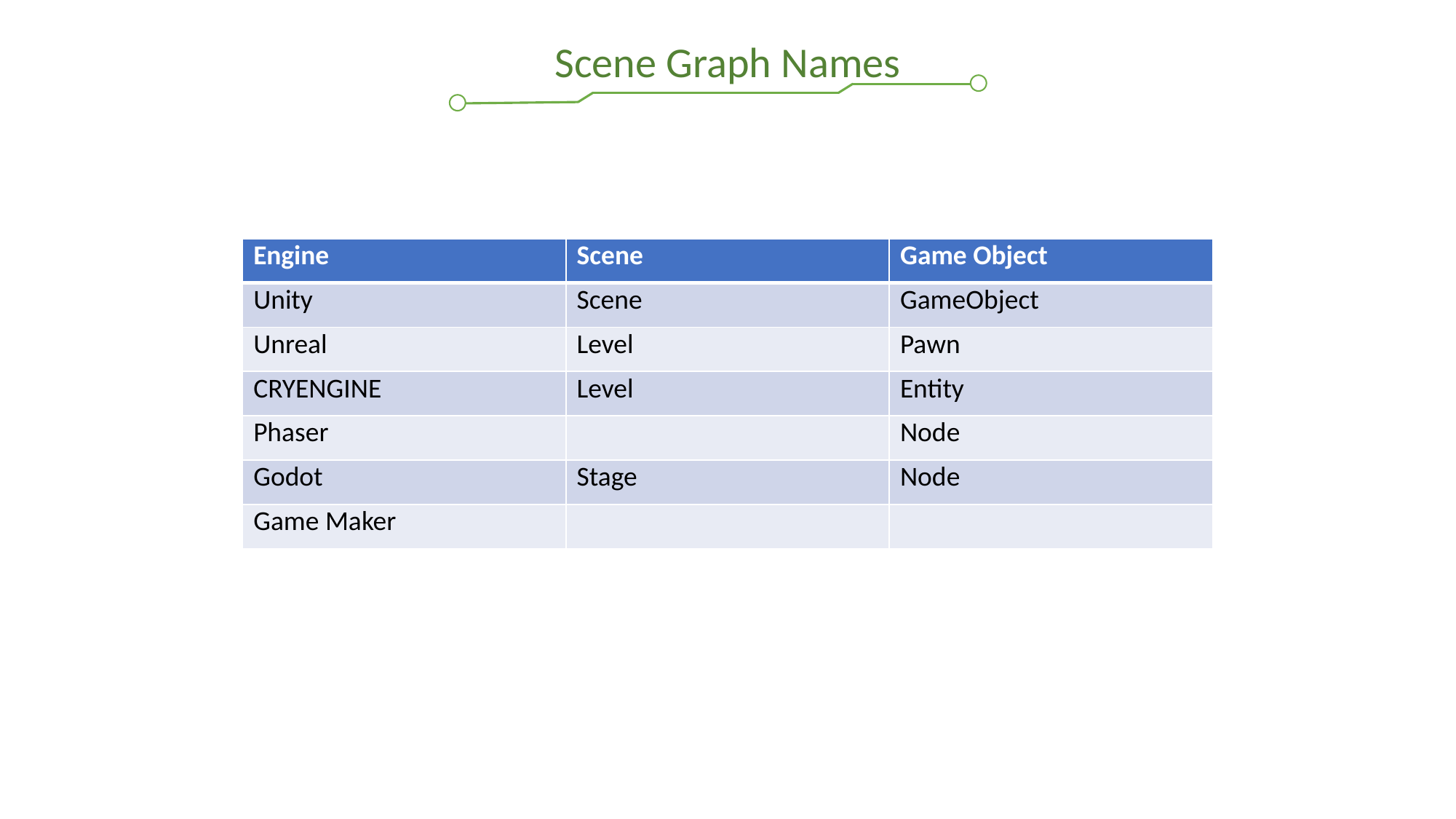

Scene Graph Names

| Engine | Scene | Game Object |
| --- | --- | --- |
| Unity | Scene | GameObject |
| Unreal | Level | Pawn |
| CRYENGINE | Level | Entity |
| Phaser |  | Node |
| Godot | Stage | Node |
| Game Maker |  |  |